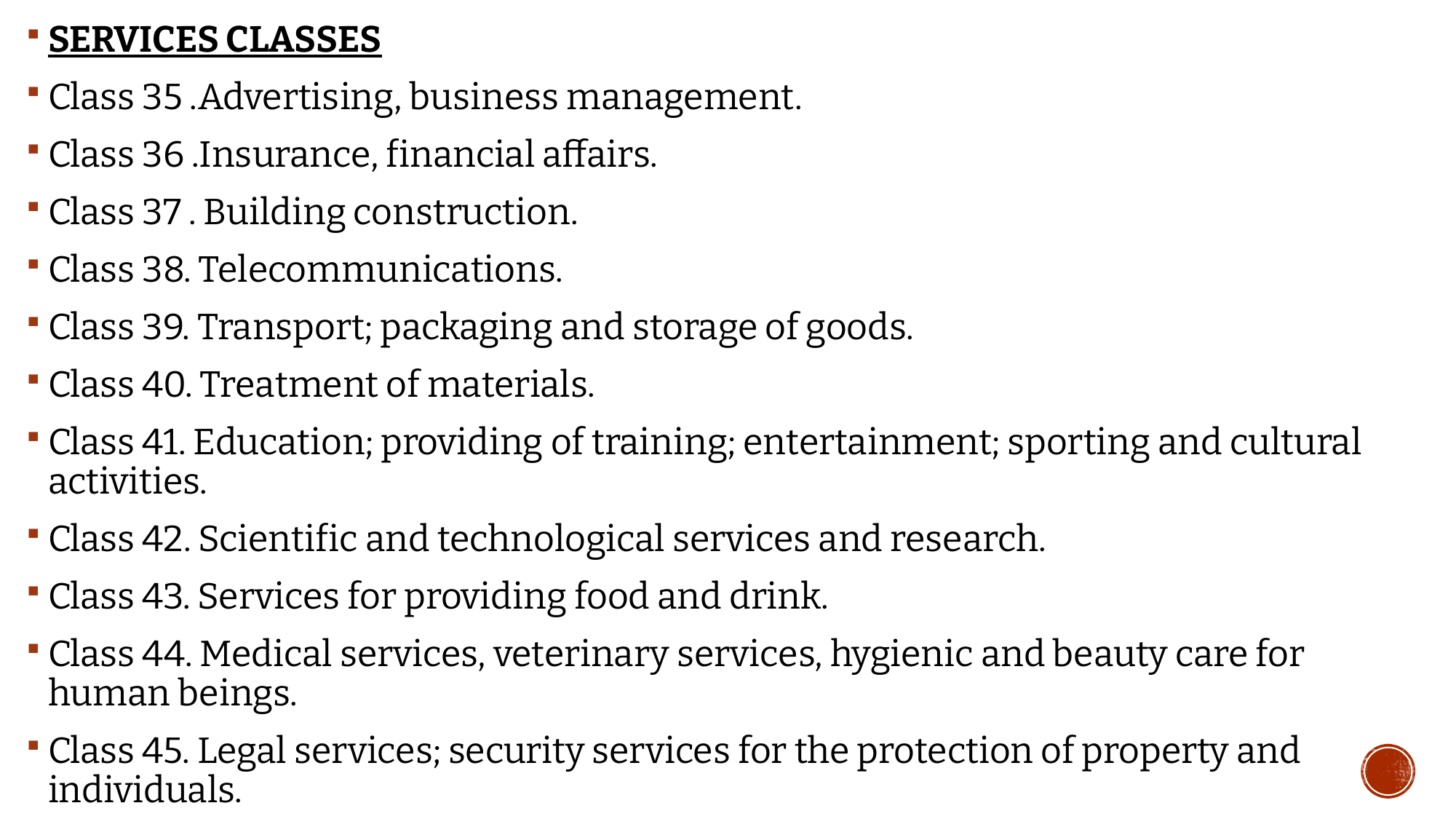

SERVICES CLASSES
Class 35 .Advertising, business management.
Class 36 .Insurance, financial affairs.
Class 37 . Building construction.
Class 38. Telecommunications.
Class 39. Transport; packaging and storage of goods.
Class 40. Treatment of materials.
Class 41. Education; providing of training; entertainment; sporting and cultural activities.
Class 42. Scientific and technological services and research.
Class 43. Services for providing food and drink.
Class 44. Medical services, veterinary services, hygienic and beauty care for human beings.
Class 45. Legal services; security services for the protection of property and individuals.